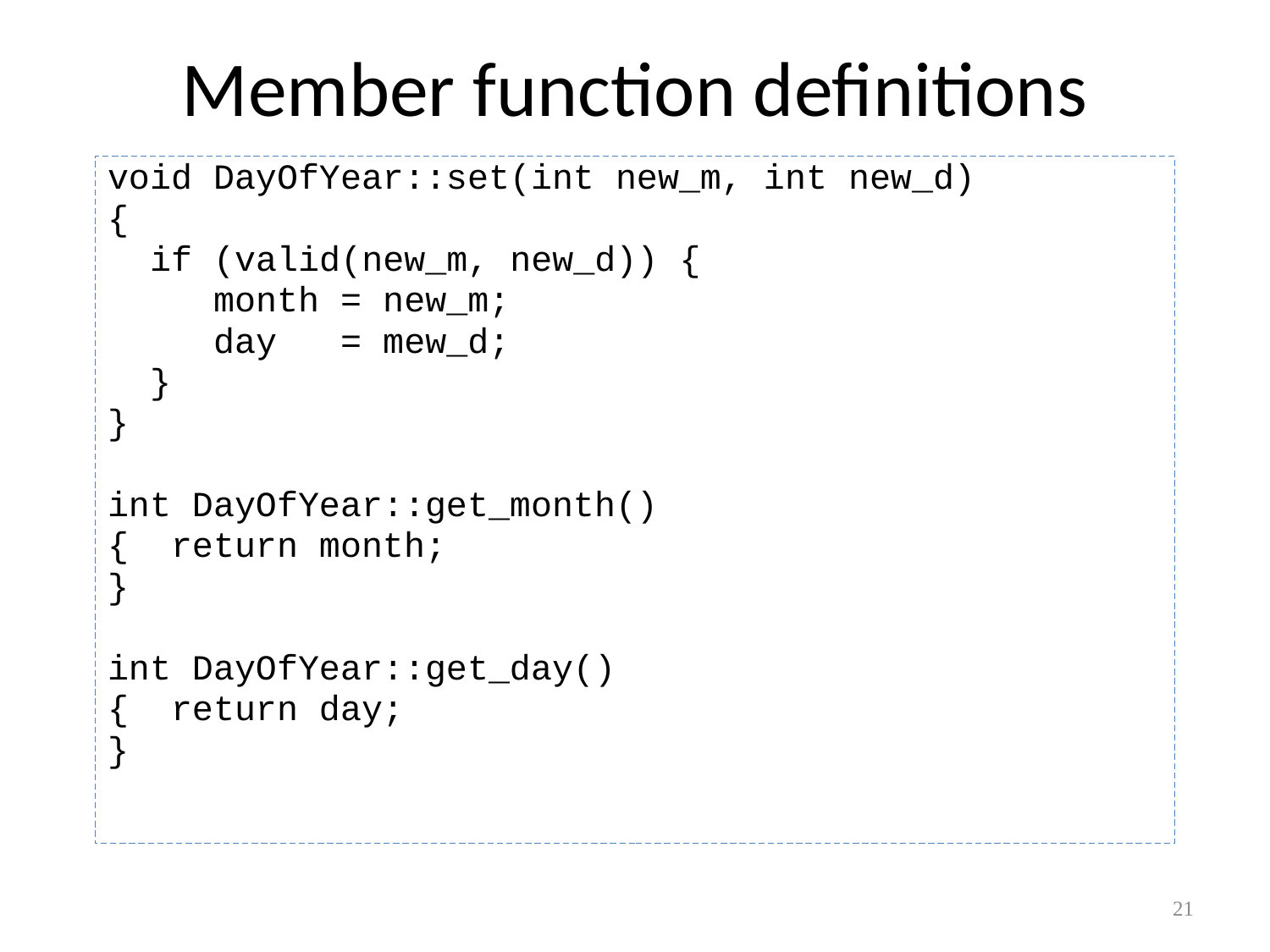

# Member function definitions
void DayOfYear::set(int new_m, int new_d)
{
  if (valid(new_m, new_d)) {
     month = new_m;
     day   = mew_d;
  }
}

int DayOfYear::get_month()
{  return month;
}

int DayOfYear::get_day()
{  return day;
}
21